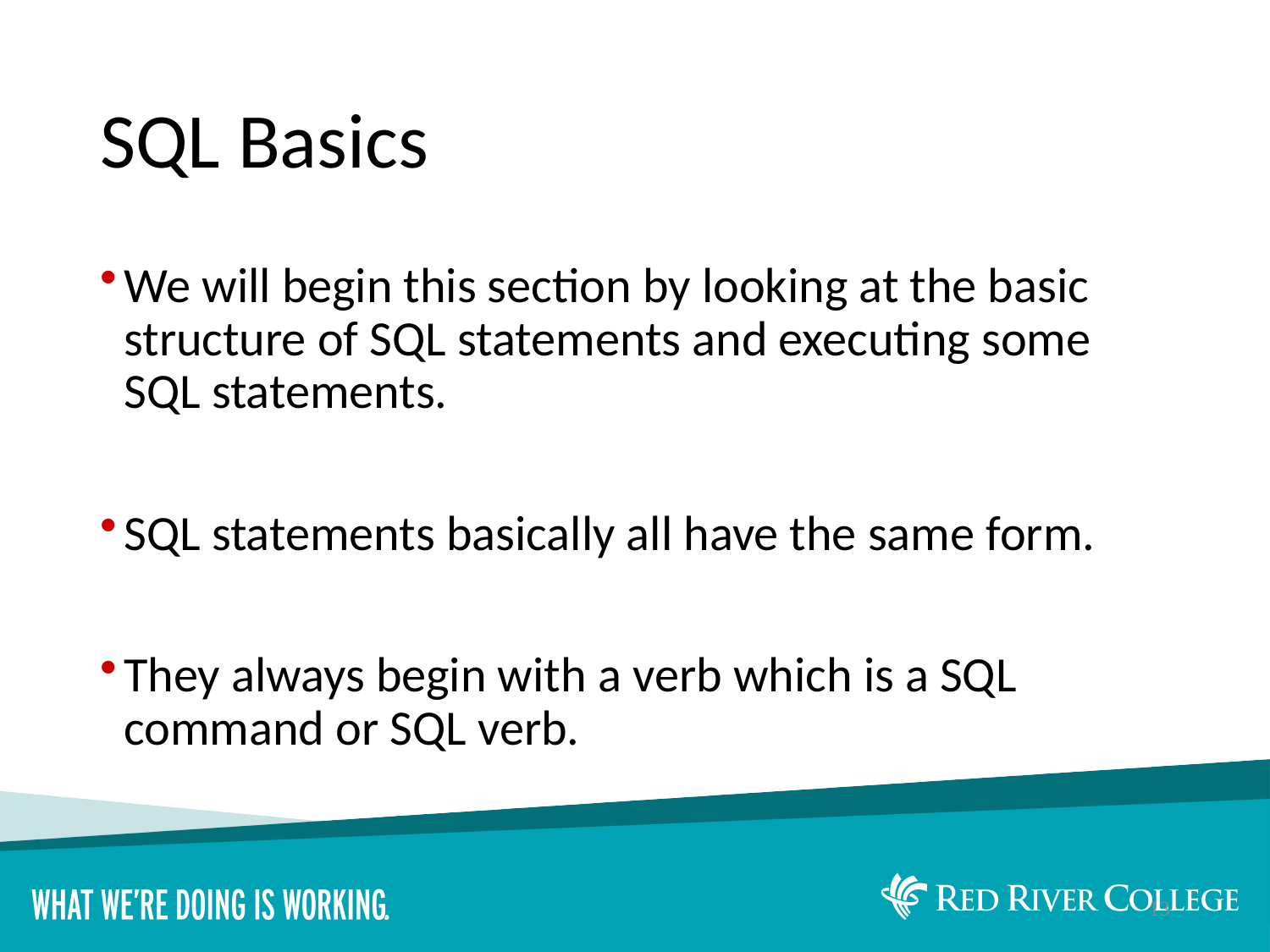

# SQL Basics
We will begin this section by looking at the basic structure of SQL statements and executing some SQL statements.

SQL statements basically all have the same form.

They always begin with a verb which is a SQL command or SQL verb.

13